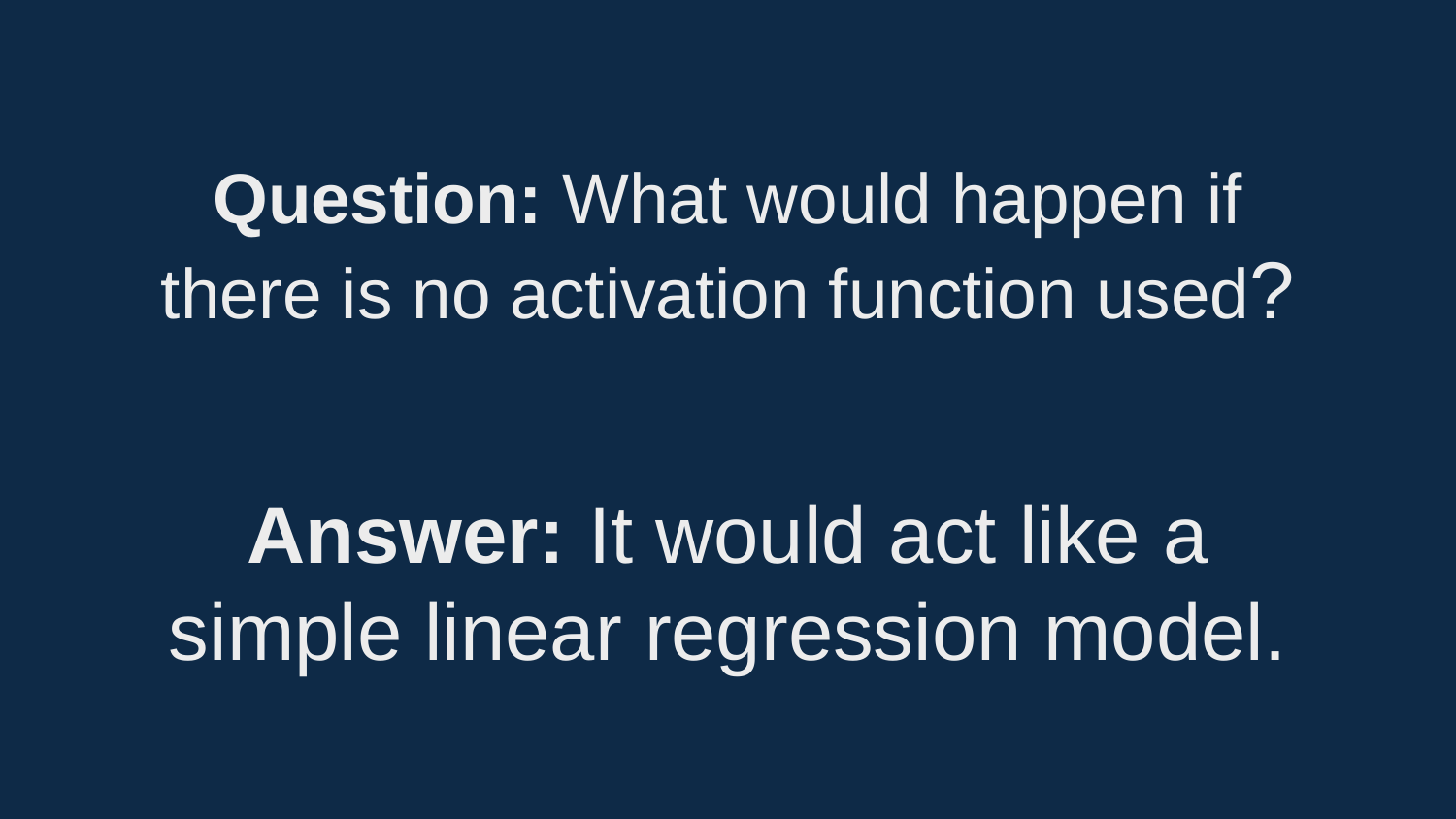

Question: What would happen if there is no activation function used?
Answer: It would act like a simple linear regression model.